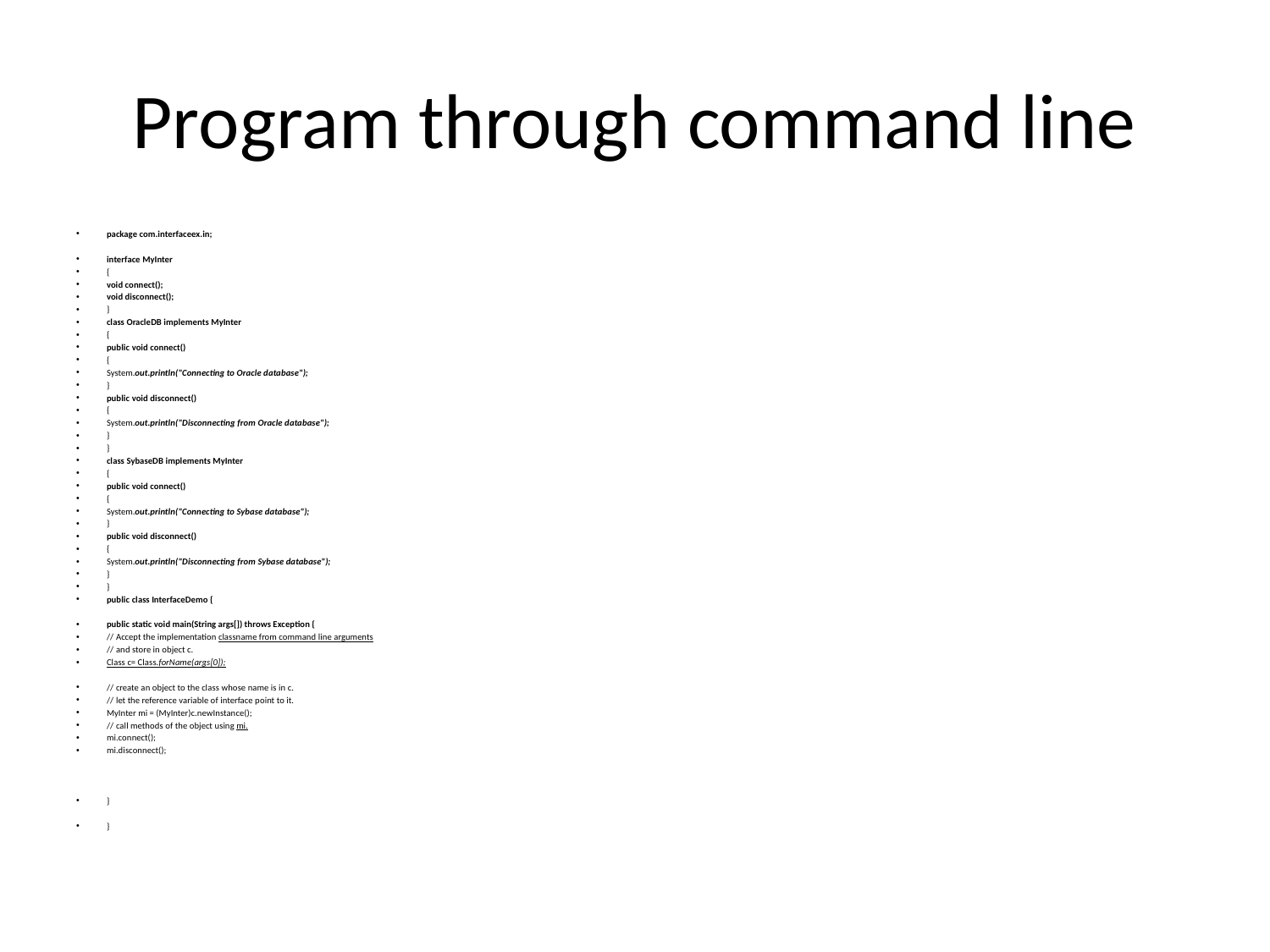

# Program through command line
package com.interfaceex.in;

interface MyInter
{
void connect();
void disconnect();
}
class OracleDB implements MyInter
{
public void connect()
{
System.out.println("Connecting to Oracle database");
}
public void disconnect()
{
System.out.println("Disconnecting from Oracle database");
}
}
class SybaseDB implements MyInter
{
public void connect()
{
System.out.println("Connecting to Sybase database");
}
public void disconnect()
{
System.out.println("Disconnecting from Sybase database");
}
}
public class InterfaceDemo {

public static void main(String args[]) throws Exception {
// Accept the implementation classname from command line arguments
// and store in object c.
Class c= Class.forName(args[0]);

// create an object to the class whose name is in c.
// let the reference variable of interface point to it.
MyInter mi = (MyInter)c.newInstance();
// call methods of the object using mi.
mi.connect();
mi.disconnect();

}

}